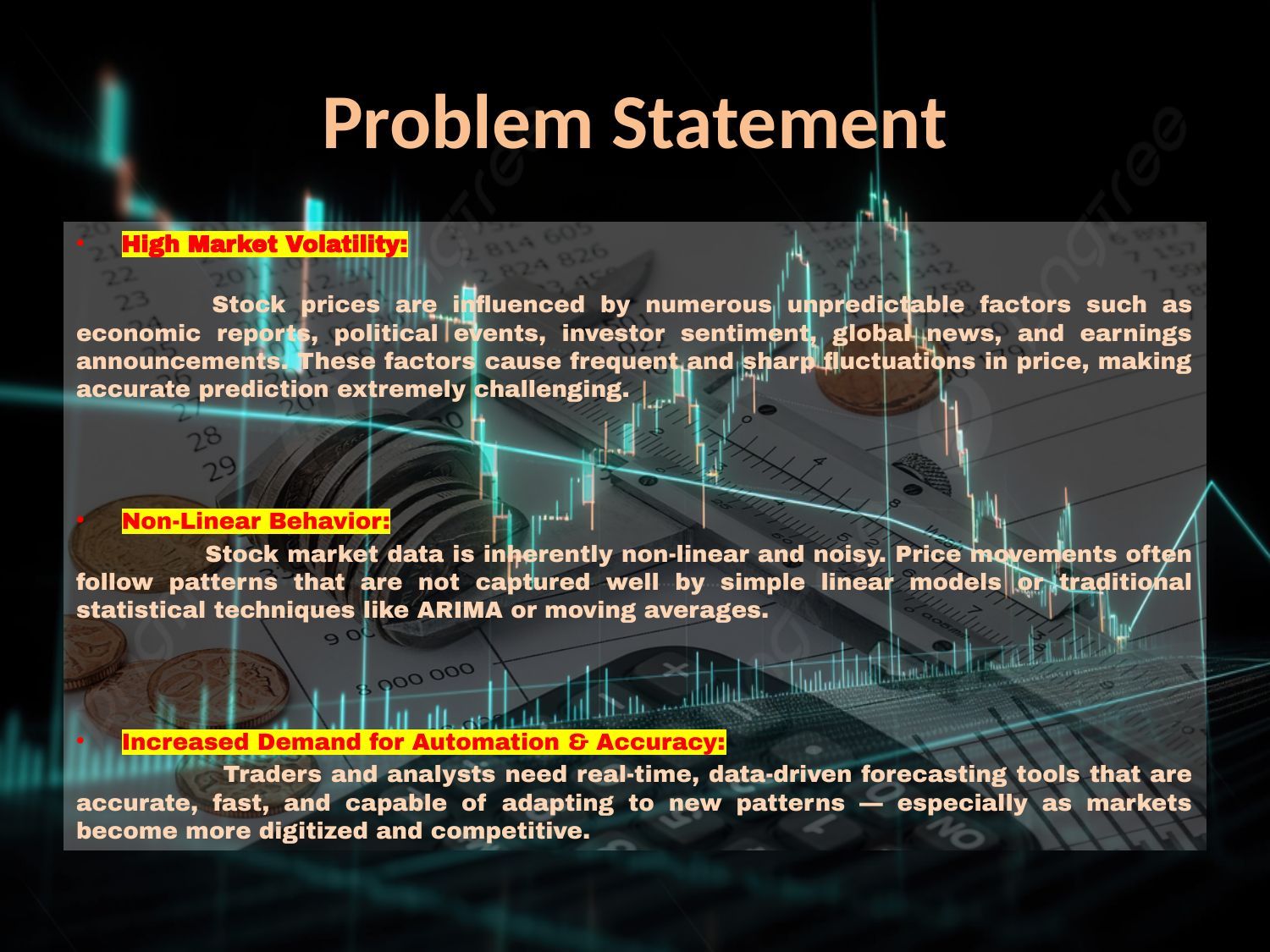

# Problem Statement
High Market Volatility:
         Stock prices are influenced by numerous unpredictable factors such as economic reports, political events, investor sentiment, global news, and earnings announcements. These factors cause frequent and sharp fluctuations in price, making accurate prediction extremely challenging.

Non-Linear Behavior:
               Stock market data is inherently non-linear and noisy. Price movements often follow patterns that are not captured well by simple linear models or traditional statistical techniques like ARIMA or moving averages.

Increased Demand for Automation & Accuracy:
                Traders and analysts need real-time, data-driven forecasting tools that are accurate, fast, and capable of adapting to new patterns — especially as markets become more digitized and competitive.